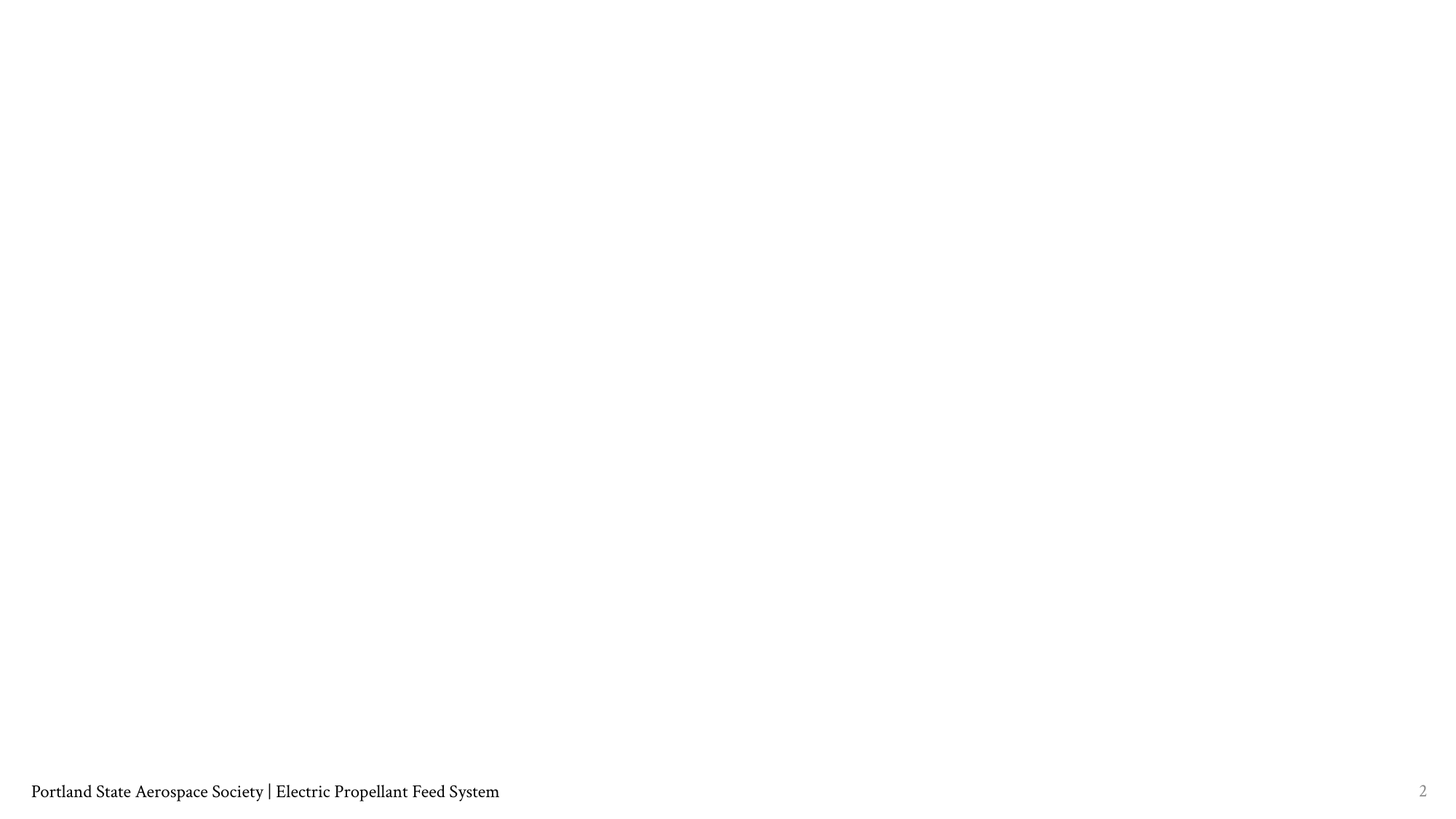

2
Portland State Aerospace Society | Electric Propellant Feed System